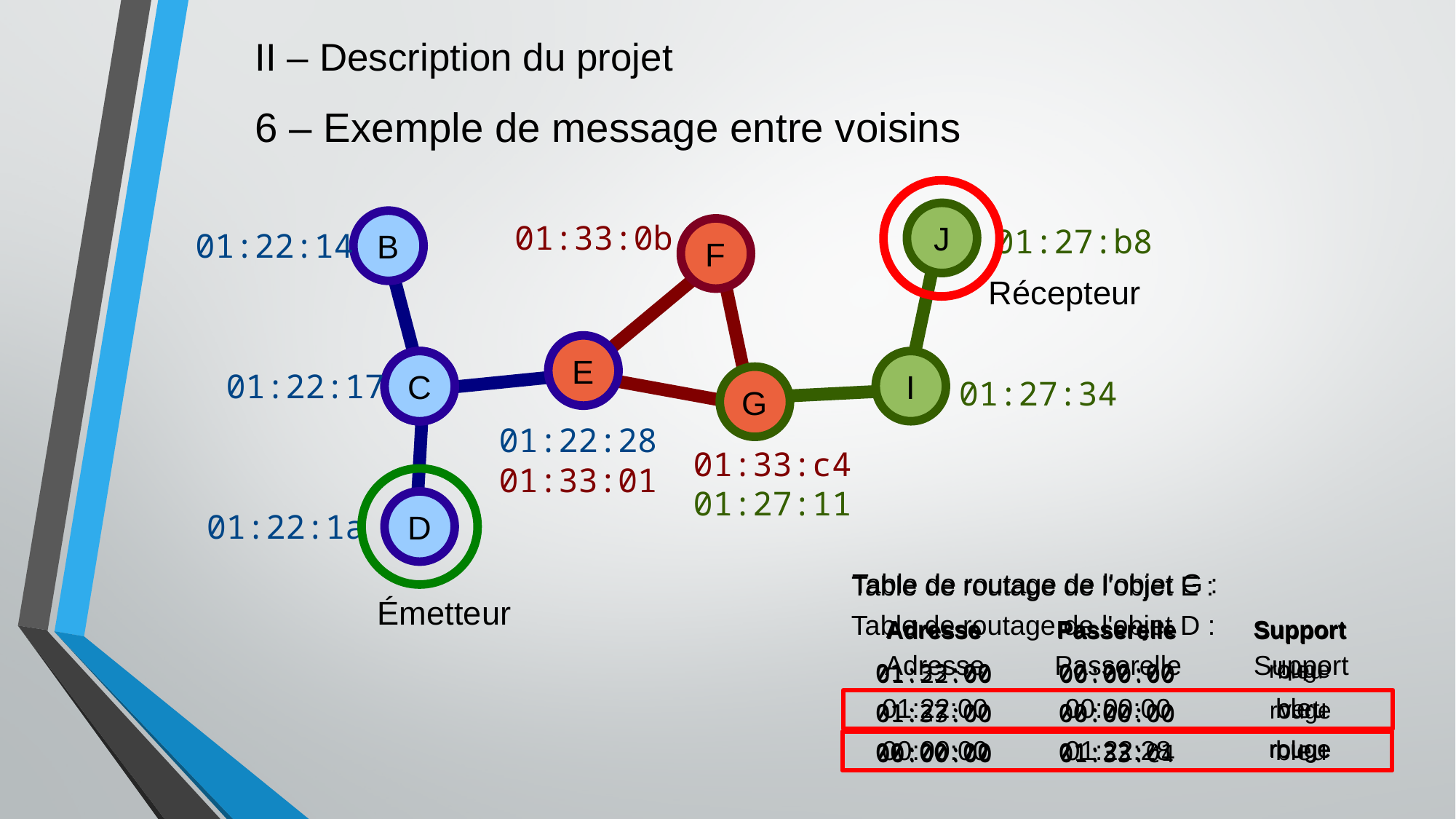

II – Description du projet
6 – Exemple de message entre voisins

Récepteur

Émetteur
J
01:33:0b
B
01:27:b8
01:22:14
F

E

I
C
01:22:17
01:27:34
G
01:22:28
01:33:01
01:33:c4
01:27:11
D
01:22:1a
Table de routage de l'objet G :

Table de routage de l'objet E :

Table de routage de l'objet D :

| Adresse | Passerelle | Support |
| --- | --- | --- |
| 01:33:00 | 00:00:00 | rouge |
| 01:27:00 | 00:00:00 | vert |
| 00:00:00 | 01:33:01 | rouge |
| Adresse | Passerelle | Support |
| --- | --- | --- |
| 01:22:00 | 00:00:00 | bleu |
| 01:33:00 | 00:00:00 | rouge |
| 00:00:00 | 01:33:c4 | rouge |
| Adresse | Passerelle | Support |
| --- | --- | --- |
| 01:22:00 | 00:00:00 | bleu |
| 00:00:00 | 01:22:28 | bleu |